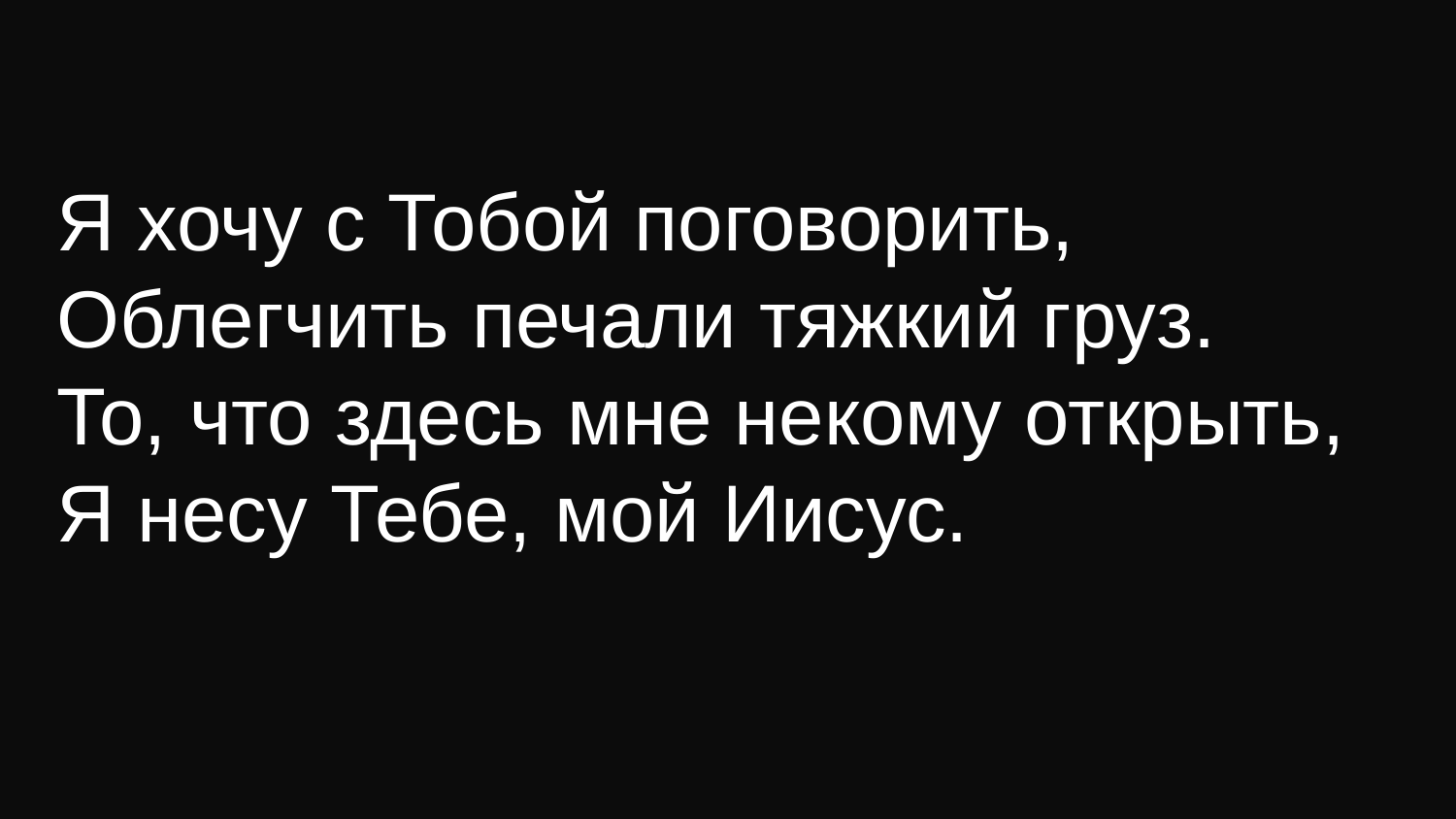

Я хочу с Тобой поговорить,
Облегчить печали тяжкий груз.
То, что здесь мне некому открыть,
Я несу Тебе, мой Иисус.